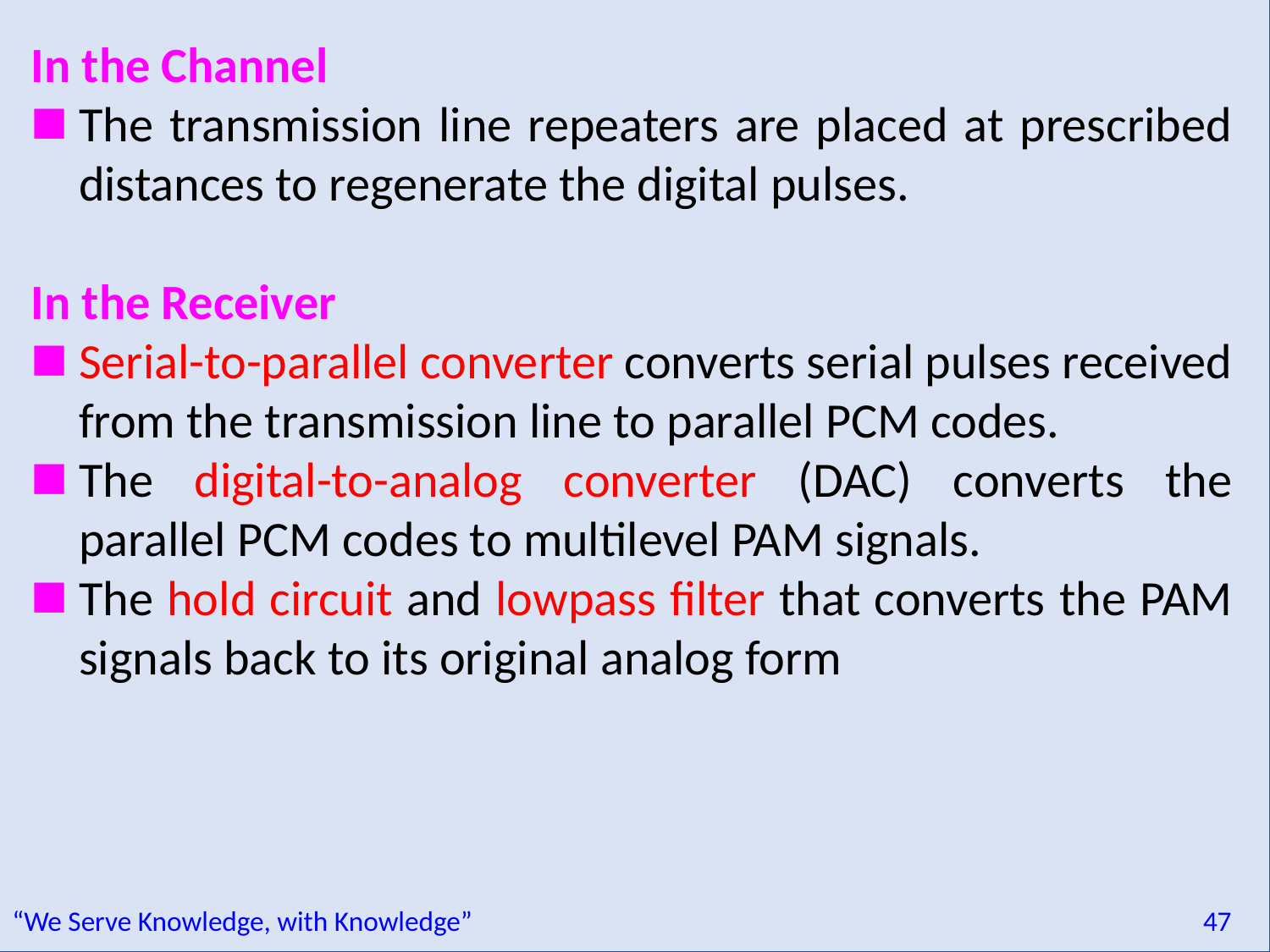

In the Channel
The transmission line repeaters are placed at prescribed distances to regenerate the digital pulses.

In the Receiver
Serial-to-parallel converter converts serial pulses received from the transmission line to parallel PCM codes.
The digital-to-analog converter (DAC) converts the parallel PCM codes to multilevel PAM signals.
The hold circuit and lowpass filter that converts the PAM signals back to its original analog form